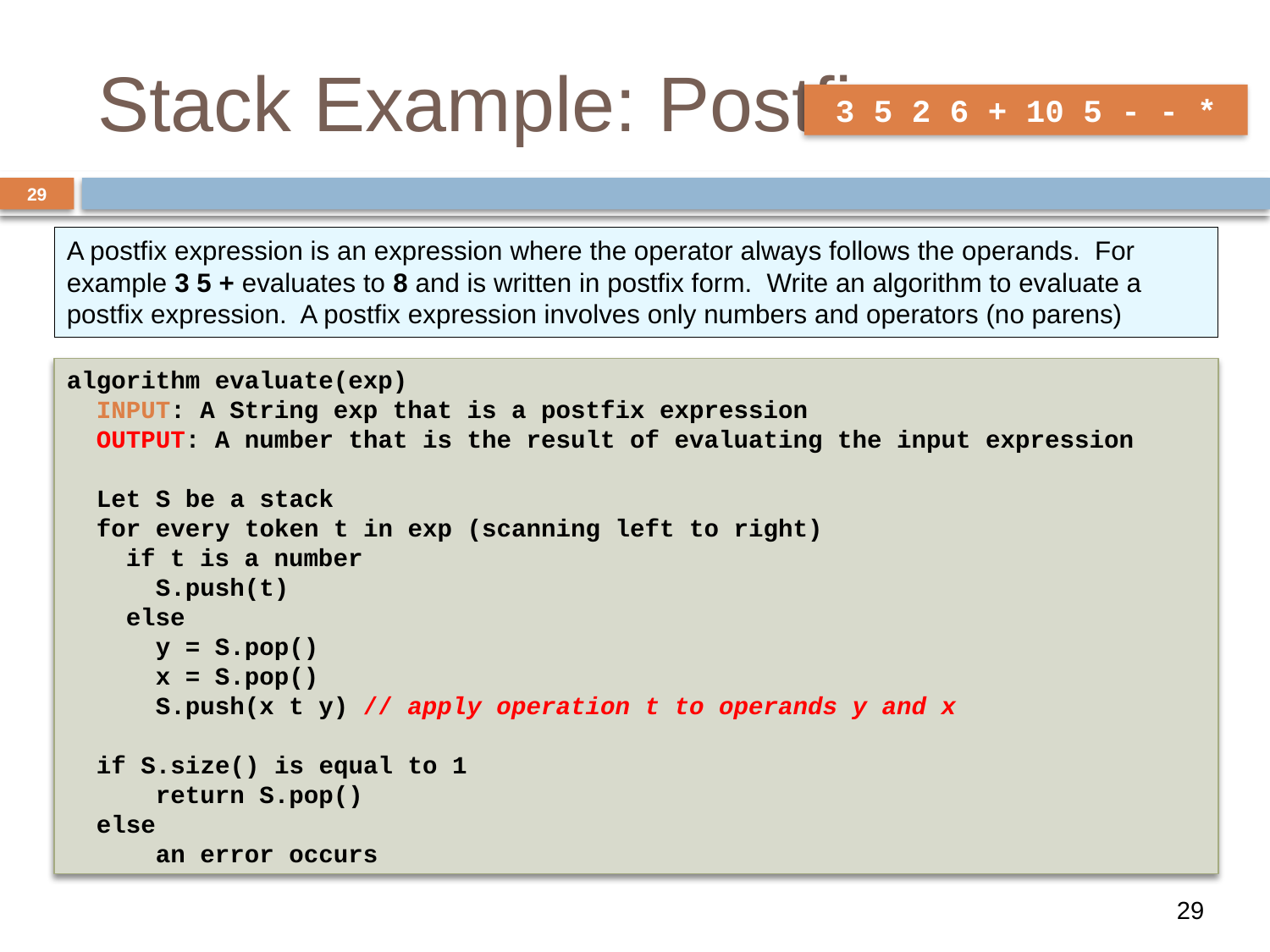

# Stack Example: Postfix
3 5 2 6 + 10 5 - - *
29
A postfix expression is an expression where the operator always follows the operands.  For example 3 5 + evaluates to 8 and is written in postfix form.  Write an algorithm to evaluate a postfix expression.  A postfix expression involves only numbers and operators (no parens)
algorithm evaluate(exp)
  INPUT: A String exp that is a postfix expression
  OUTPUT: A number that is the result of evaluating the input expression

  Let S be a stack
  for every token t in exp (scanning left to right)
    if t is a number
      S.push(t)
    else
      y = S.pop()
      x = S.pop()
      S.push(x t y) // apply operation t to operands y and x

  if S.size() is equal to 1
      return S.pop()
  else
      an error occurs